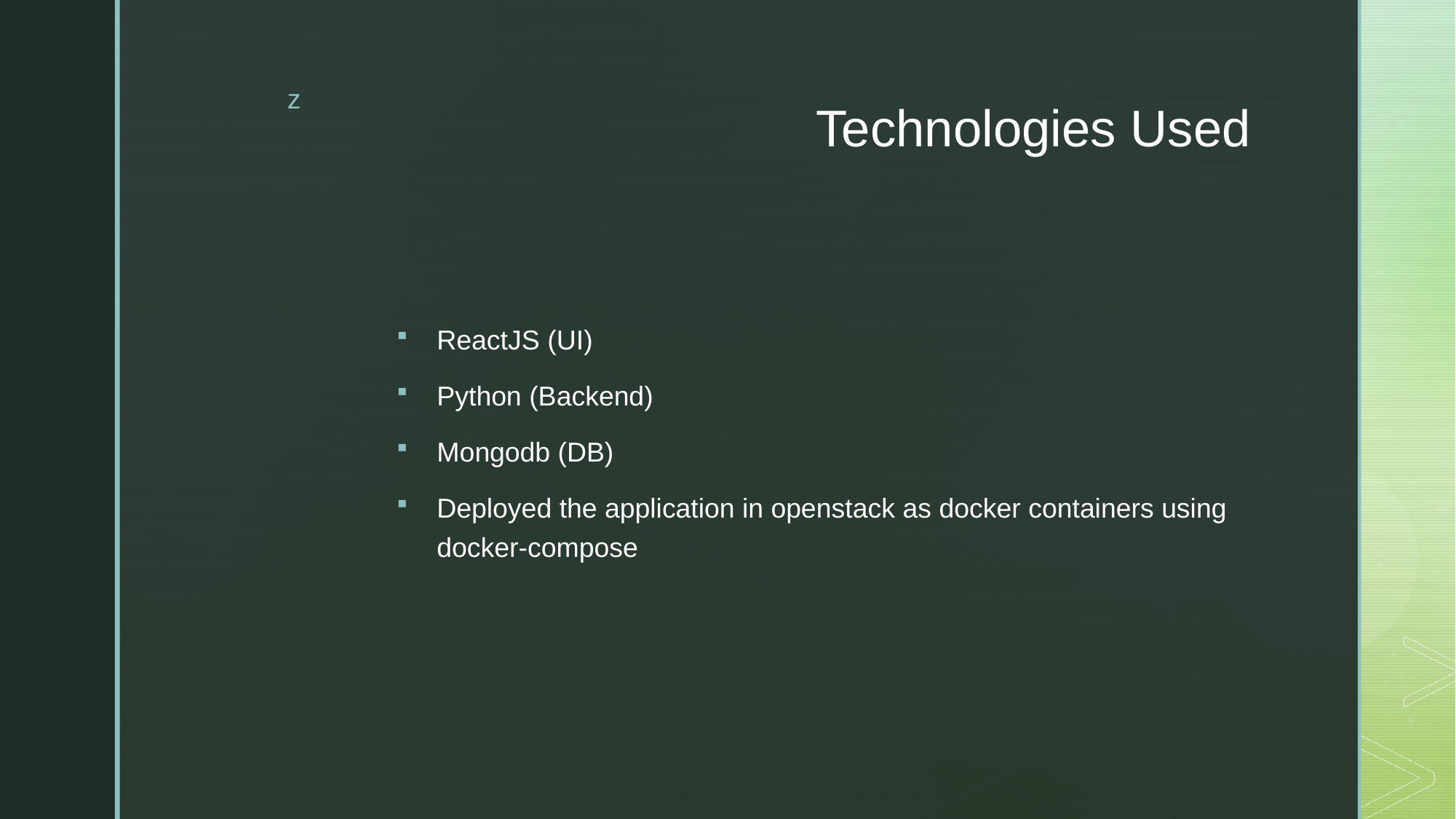

# Technologies Used

ReactJS (UI)
Python (Backend)
Mongodb (DB)
Deployed the application in openstack as docker containers using docker-compose